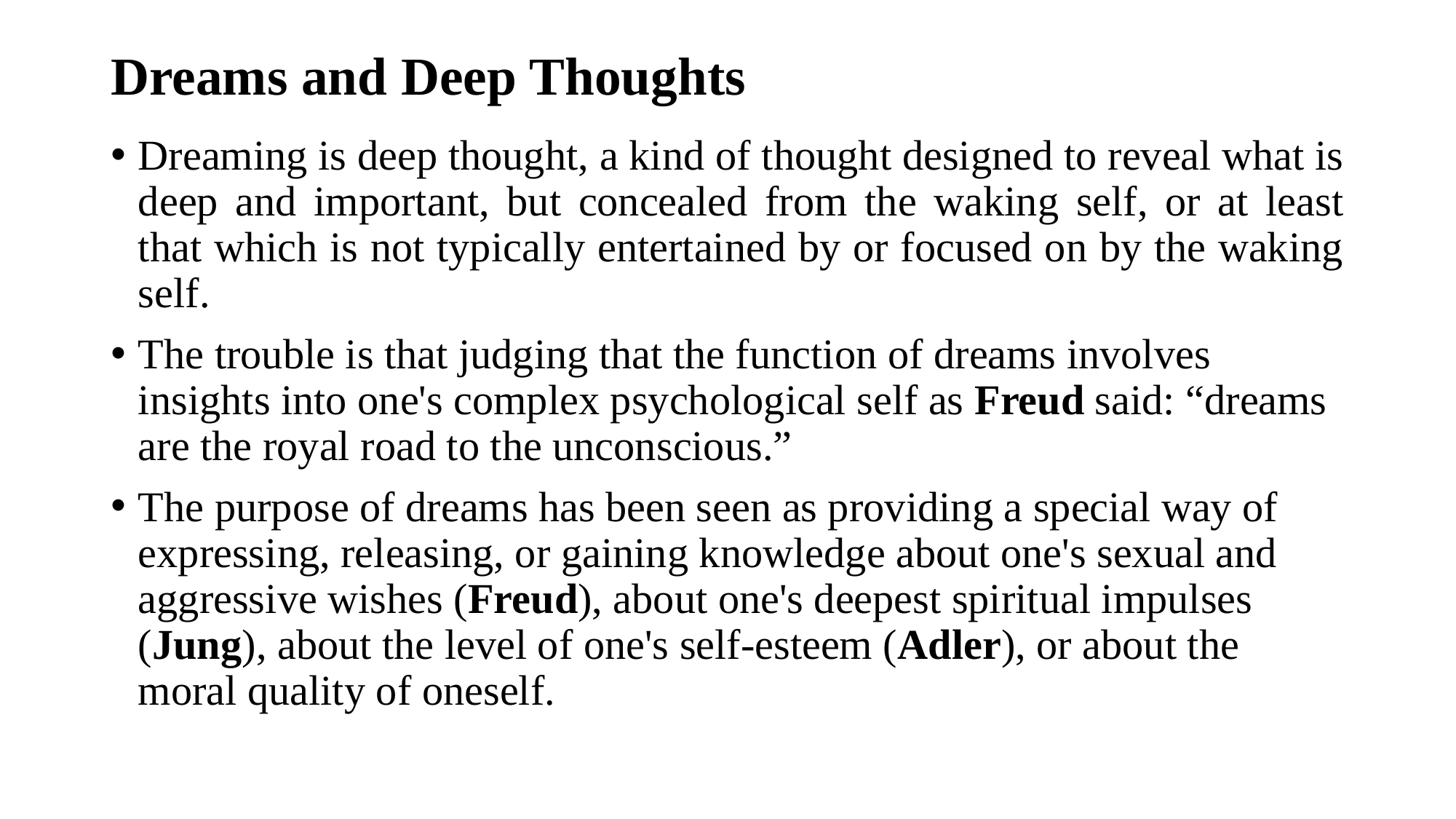

# Dreams and Deep Thoughts
Dreaming is deep thought, a kind of thought designed to reveal what is deep and important, but concealed from the waking self, or at least that which is not typically entertained by or focused on by the waking self.
The trouble is that judging that the function of dreams involves insights into one's complex psychological self as Freud said: “dreams are the royal road to the unconscious.”
The purpose of dreams has been seen as providing a special way of expressing, releasing, or gaining knowledge about one's sexual and aggressive wishes (Freud), about one's deepest spiritual impulses (Jung), about the level of one's self-esteem (Adler), or about the moral quality of oneself.